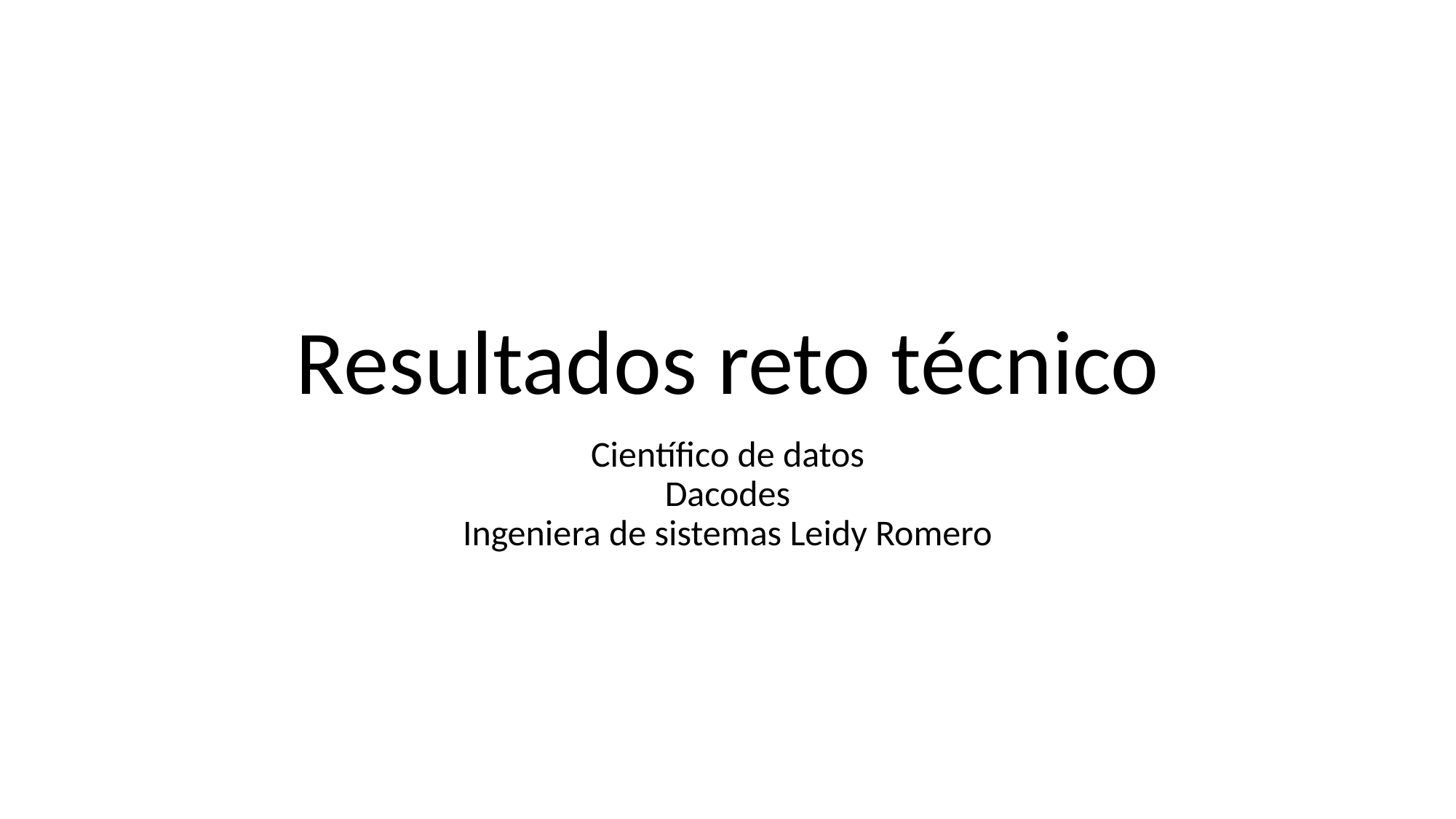

# Resultados reto técnico
Científico de datos
Dacodes
Ingeniera de sistemas Leidy Romero